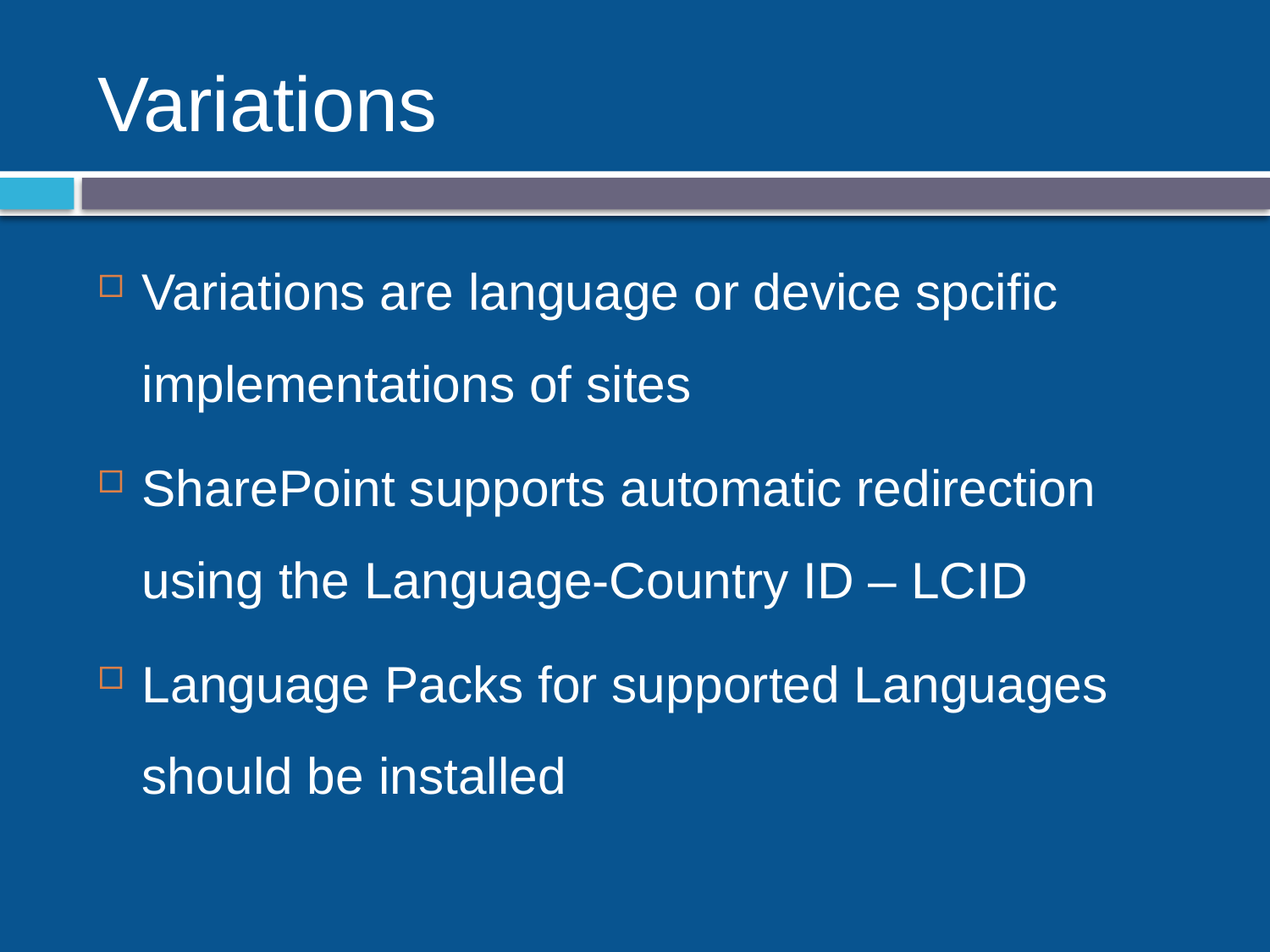

# Variations
Variations are language or device spcific implementations of sites
SharePoint supports automatic redirection using the Language-Country ID – LCID
Language Packs for supported Languages should be installed